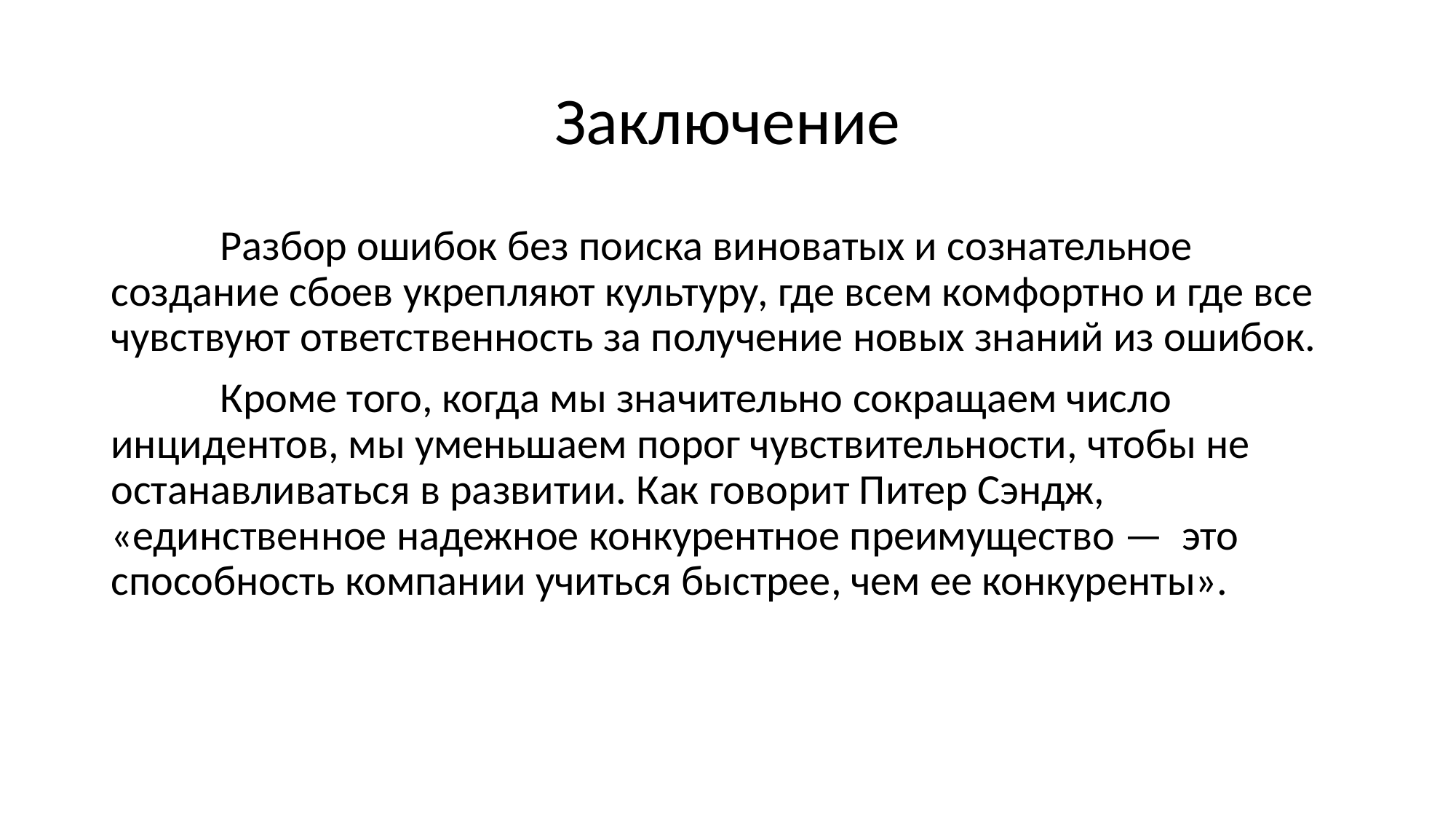

# Заключение
	Разбор ошибок без поиска виноватых и сознательное создание сбоев укрепляют культуру, где всем комфортно и где все чувствуют ответственность за получение новых знаний из ошибок.
	Кроме того, когда мы значительно сокращаем число инцидентов, мы уменьшаем порог чувствительности, чтобы не останавливаться в развитии. Как говорит Питер Сэндж, «единственное надежное конкурентное преимущество —  это способность компании учиться быстрее, чем ее конкуренты».